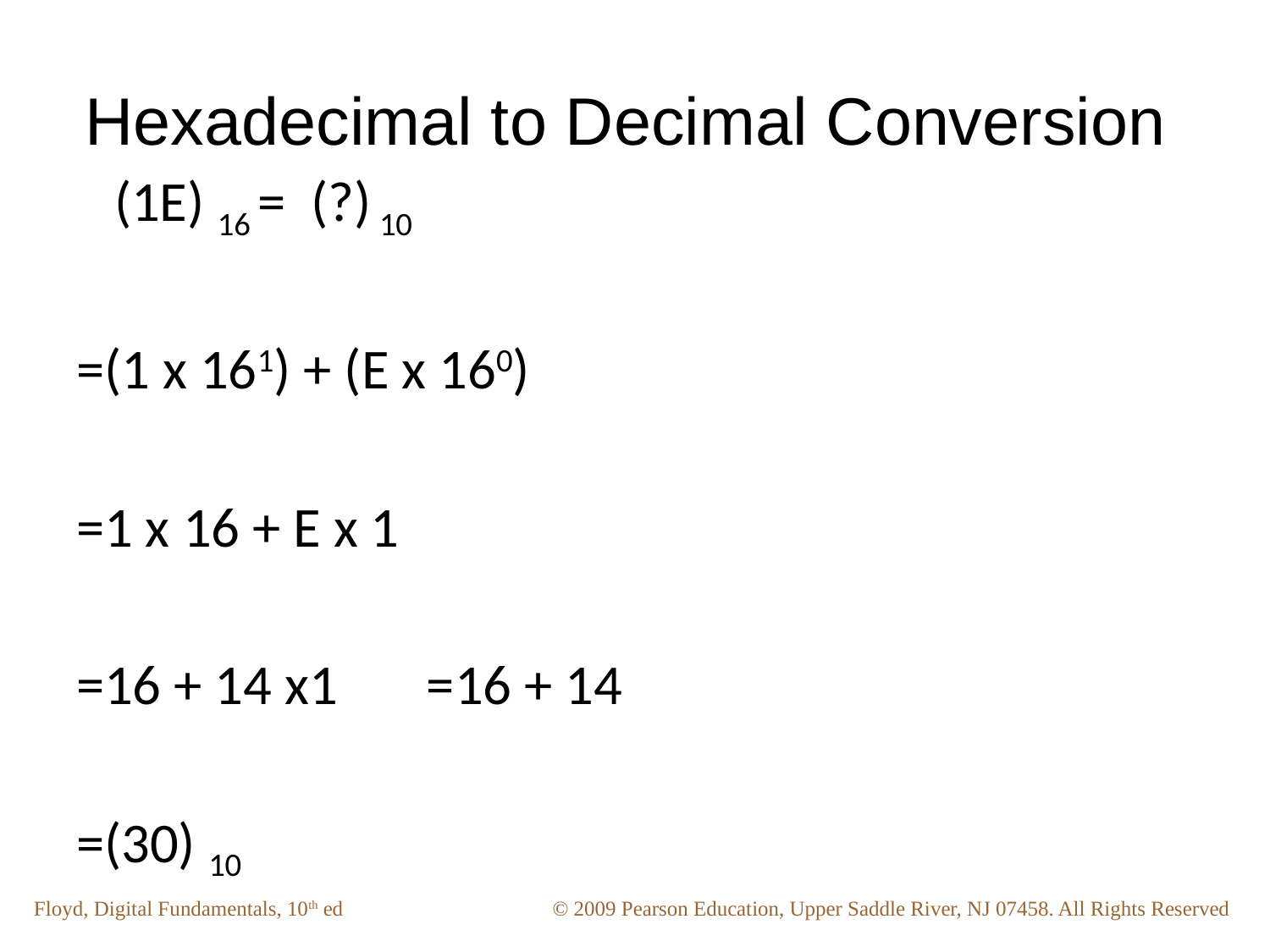

Hexadecimal to Decimal Conversion
   (1E) 16 =  (?) 10

=(1 x 161) + (E x 160)

=1 x 16 + E x 1

=16 + 14 x1       =16 + 14

=(30) 10